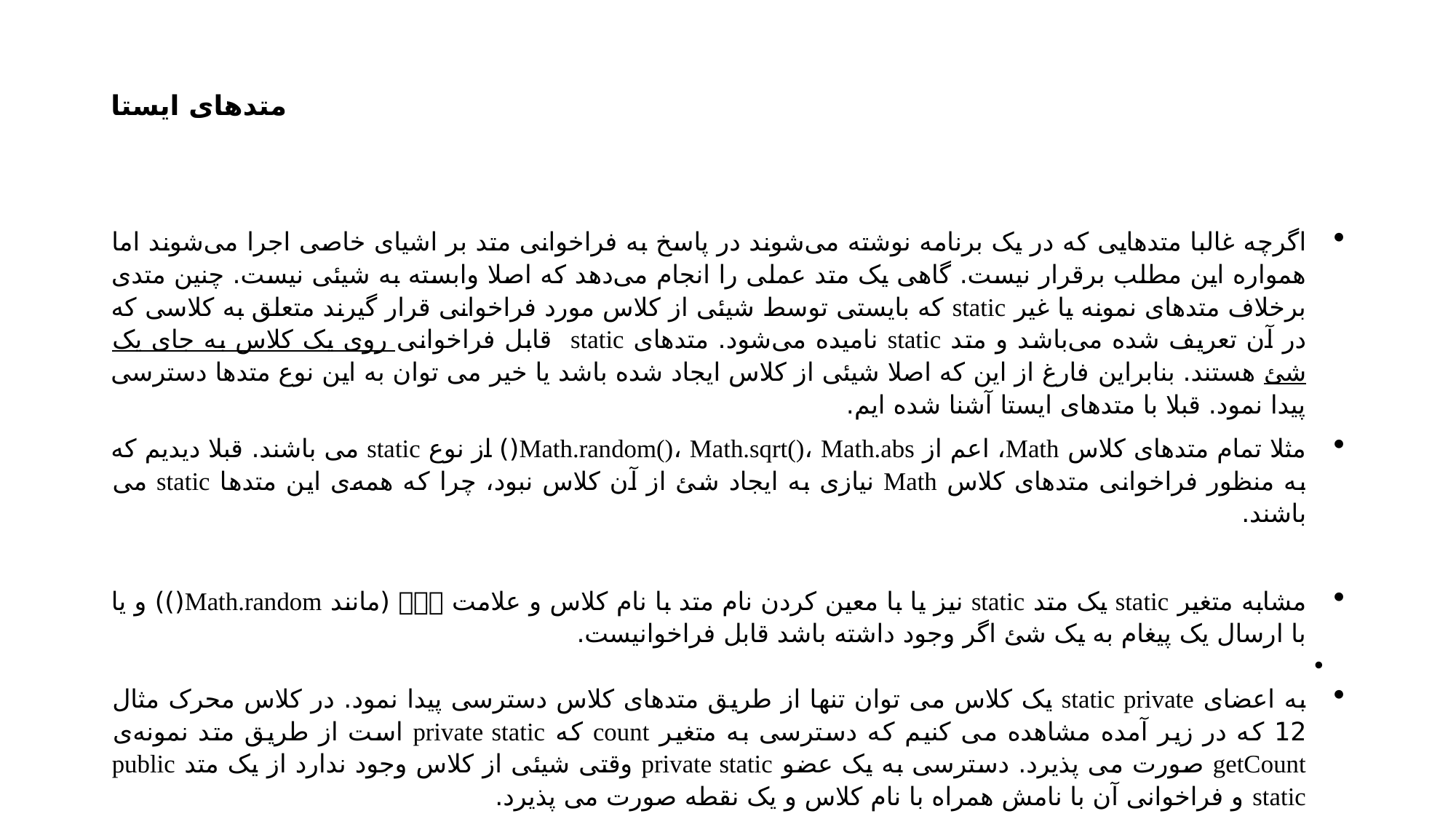

# متدهای ایستا
اگرچه غالبا متدهایی که در یک برنامه نوشته می‌شوند در پاسخ به فراخوانی متد بر اشیای خاصی اجرا می‌شوند اما همواره این مطلب برقرار نیست. گاهی یک متد عملی را انجام می‌دهد که اصلا وابسته به شیئی نیست. چنین متدی برخلاف متدهای نمونه یا غیر static که بایستی توسط شیئی از کلاس مورد فراخوانی قرار گیرند متعلق به کلاسی که در آن تعریف شده می‌باشد و متد static نامیده می‌شود. متدهای static  قابل فراخوانی روی یک کلاس به جای یک شئ هستند. بنابراین فارغ از این که اصلا شیئی از کلاس ایجاد شده باشد یا خیر می توان به این نوع متدها دسترسی پیدا نمود. قبلا با متدهای ایستا آشنا شده ایم.
مثلا تمام متدهای کلاس Math، اعم از Math.random()، Math.sqrt()، Math.abs() از نوع static می باشند. قبلا دیدیم که به منظور فراخوانی متدهای کلاس Math نیازی به ایجاد شئ از آن کلاس نبود، چرا که همه‌ی این متدها static می باشند.

مشابه متغیر static یک متد static نیز یا با معین کردن نام متد با نام کلاس و علامت (.) (مانند Math.random()) و یا با ارسال یک پیغام به یک شئ اگر وجود داشته باشد قابل فراخوانیست.

به اعضای static private یک کلاس می توان تنها از طریق متدهای کلاس دسترسی پیدا نمود. در کلاس محرک مثال 12 که در زیر آمده مشاهده می کنیم که دسترسی به متغیر count که private static است از طریق متد نمونه‌ی getCount صورت می پذیرد. دسترسی به یک عضو private static وقتی شیئی از کلاس وجود ندارد از یک متد public static و فراخوانی آن با نامش همراه با نام کلاس و یک نقطه صورت می پذیرد.